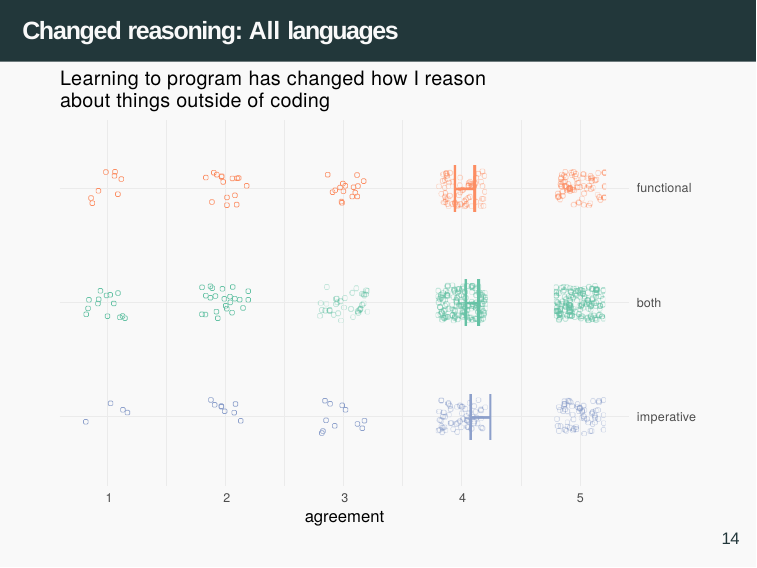

# Changed reasoning: All languages
Learning to program has changed how I reason  about things outside of coding

functional

both

imperative

1
2
3
agreement
4
5
14